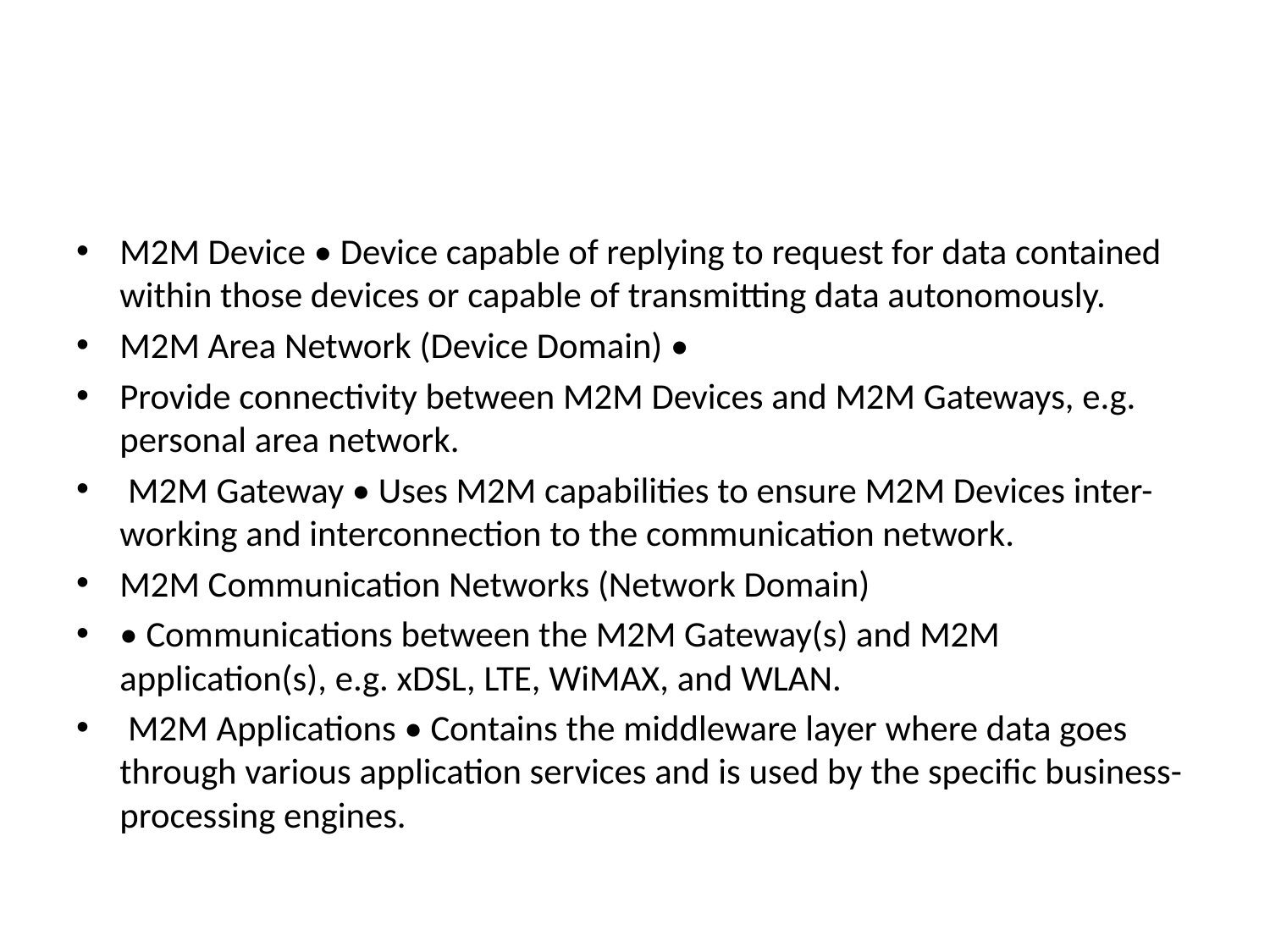

#
M2M Device • Device capable of replying to request for data contained within those devices or capable of transmitting data autonomously.
M2M Area Network (Device Domain) •
Provide connectivity between M2M Devices and M2M Gateways, e.g. personal area network.
 M2M Gateway • Uses M2M capabilities to ensure M2M Devices inter-working and interconnection to the communication network.
M2M Communication Networks (Network Domain)
• Communications between the M2M Gateway(s) and M2M application(s), e.g. xDSL, LTE, WiMAX, and WLAN.
 M2M Applications • Contains the middleware layer where data goes through various application services and is used by the specific business-processing engines.